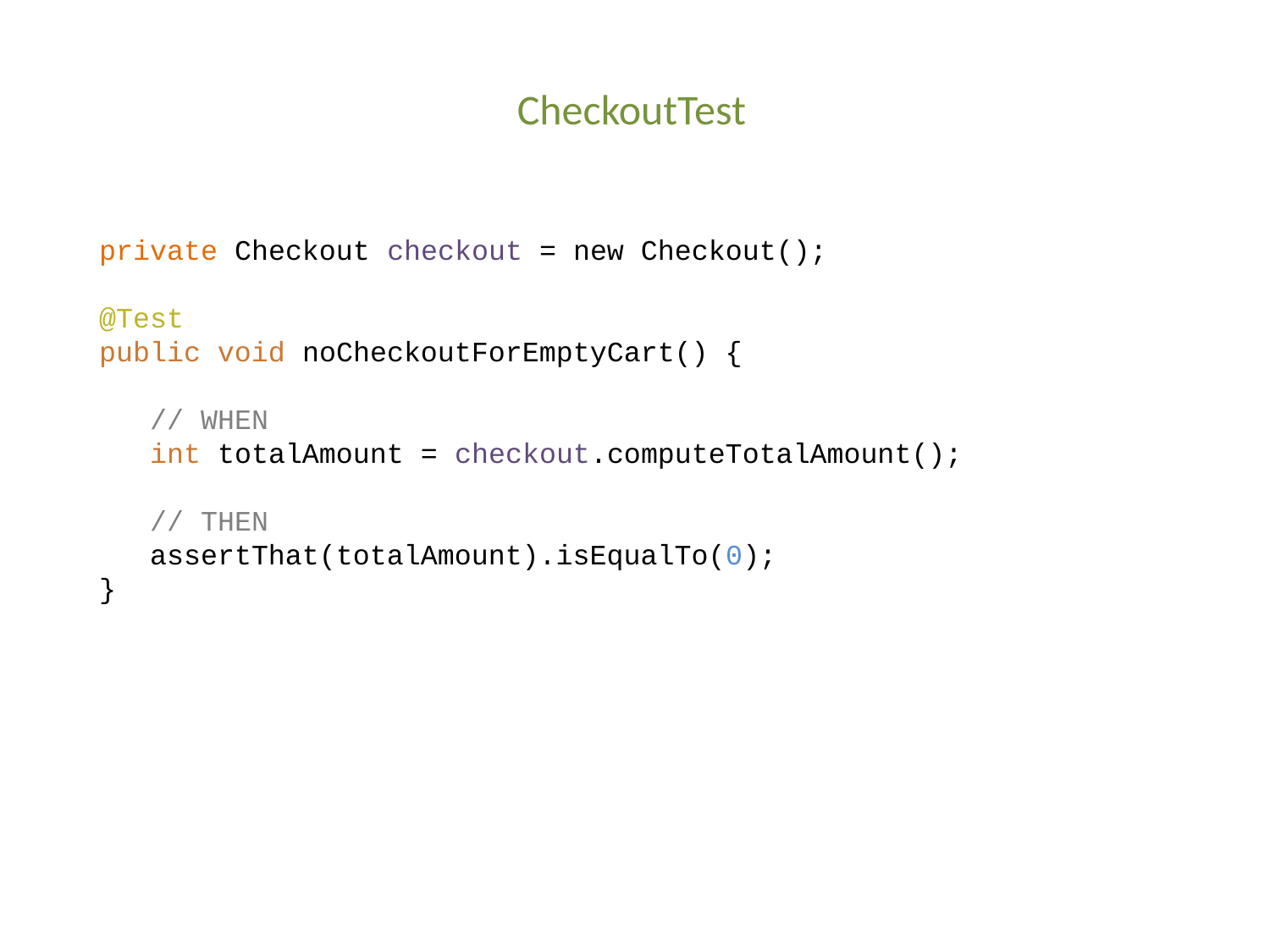

CheckoutTest
private Checkout checkout = new Checkout();
@Test
public void noCheckoutForEmptyCart() {
   // WHEN
   int totalAmount = checkout.computeTotalAmount();

   // THEN
   assertThat(totalAmount).isEqualTo(0);
}